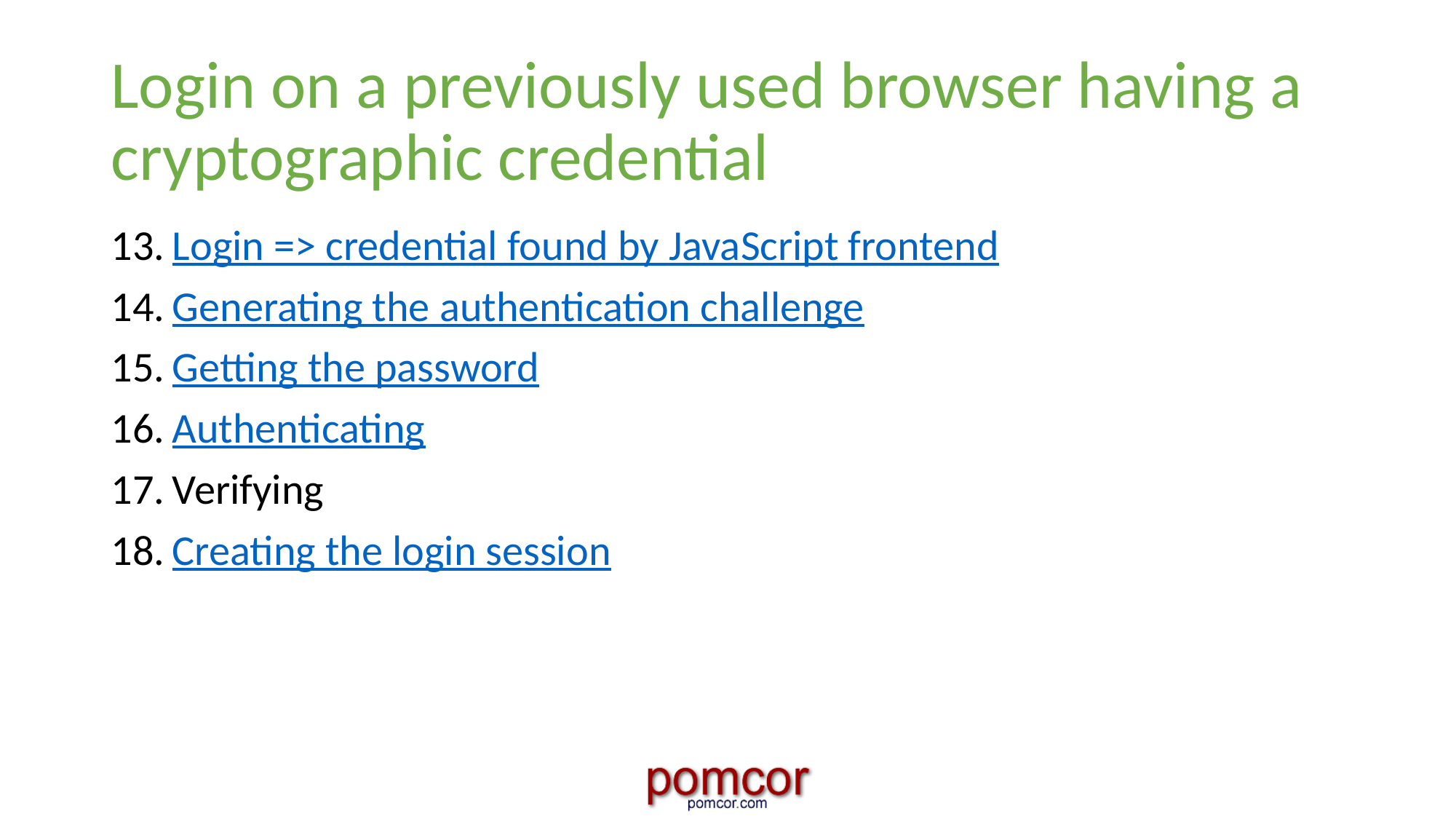

# Login on a previously used browser having a cryptographic credential
Login => credential found by JavaScript frontend
Generating the authentication challenge
Getting the password
Authenticating
Verifying
Creating the login session